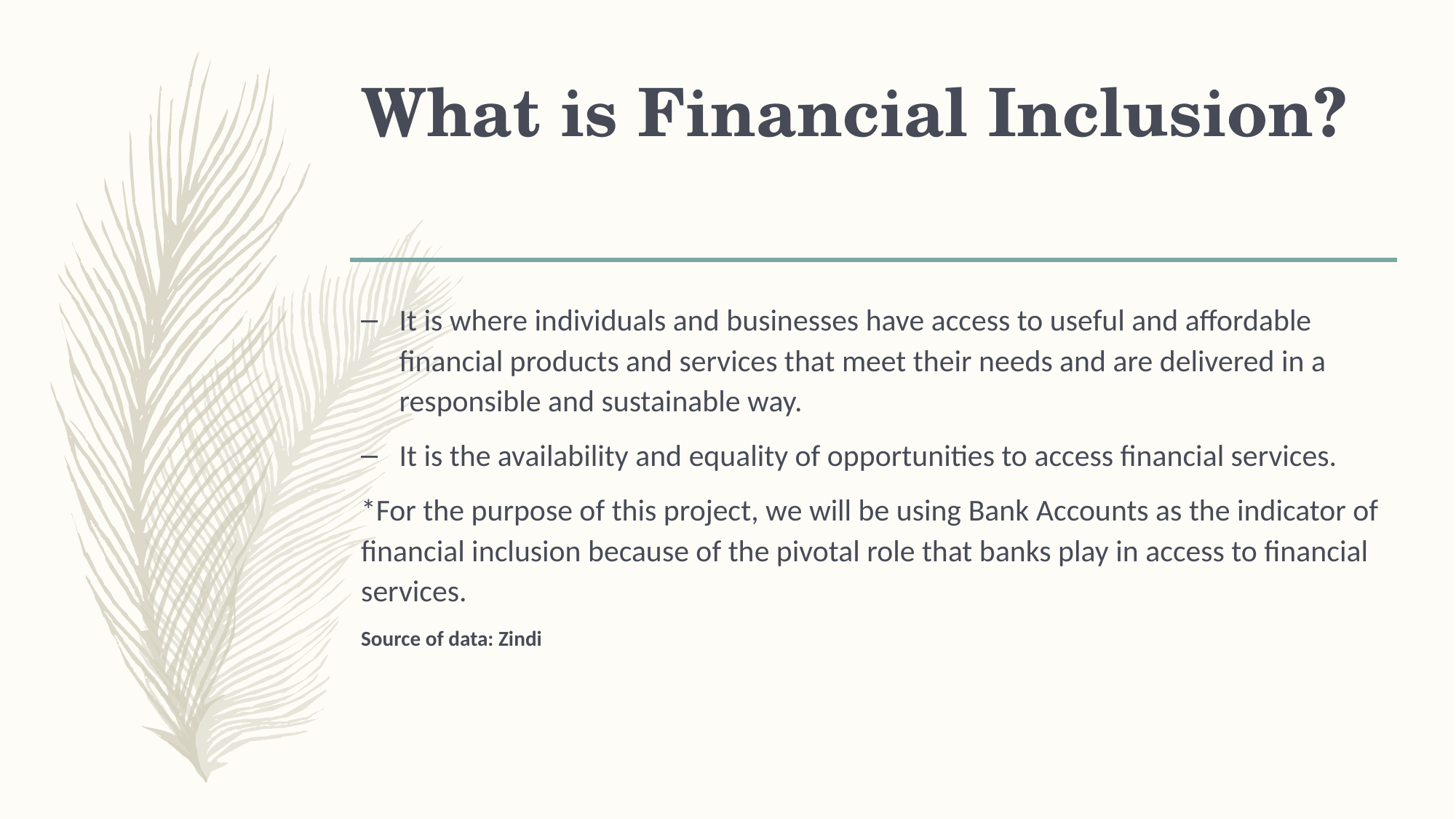

# What is Financial Inclusion?
It is where individuals and businesses have access to useful and affordable financial products and services that meet their needs and are delivered in a responsible and sustainable way.
It is the availability and equality of opportunities to access financial services.
*For the purpose of this project, we will be using Bank Accounts as the indicator of financial inclusion because of the pivotal role that banks play in access to financial services.
Source of data: Zindi